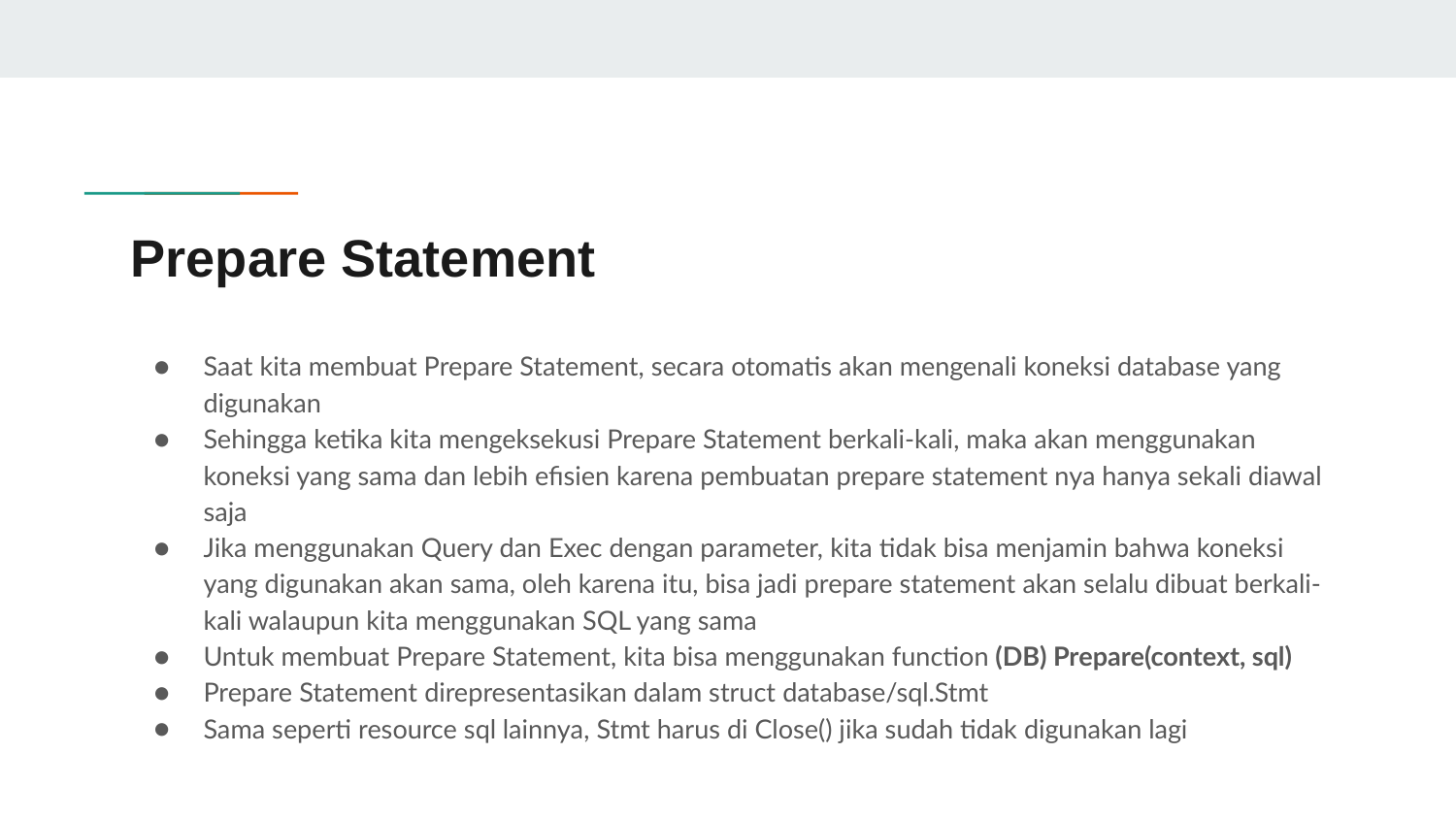

# Prepare Statement
Saat kita membuat Prepare Statement, secara otomatis akan mengenali koneksi database yang digunakan
Sehingga ketika kita mengeksekusi Prepare Statement berkali-kali, maka akan menggunakan koneksi yang sama dan lebih efisien karena pembuatan prepare statement nya hanya sekali diawal saja
Jika menggunakan Query dan Exec dengan parameter, kita tidak bisa menjamin bahwa koneksi yang digunakan akan sama, oleh karena itu, bisa jadi prepare statement akan selalu dibuat berkali-kali walaupun kita menggunakan SQL yang sama
Untuk membuat Prepare Statement, kita bisa menggunakan function (DB) Prepare(context, sql)
Prepare Statement direpresentasikan dalam struct database/sql.Stmt
Sama seperti resource sql lainnya, Stmt harus di Close() jika sudah tidak digunakan lagi